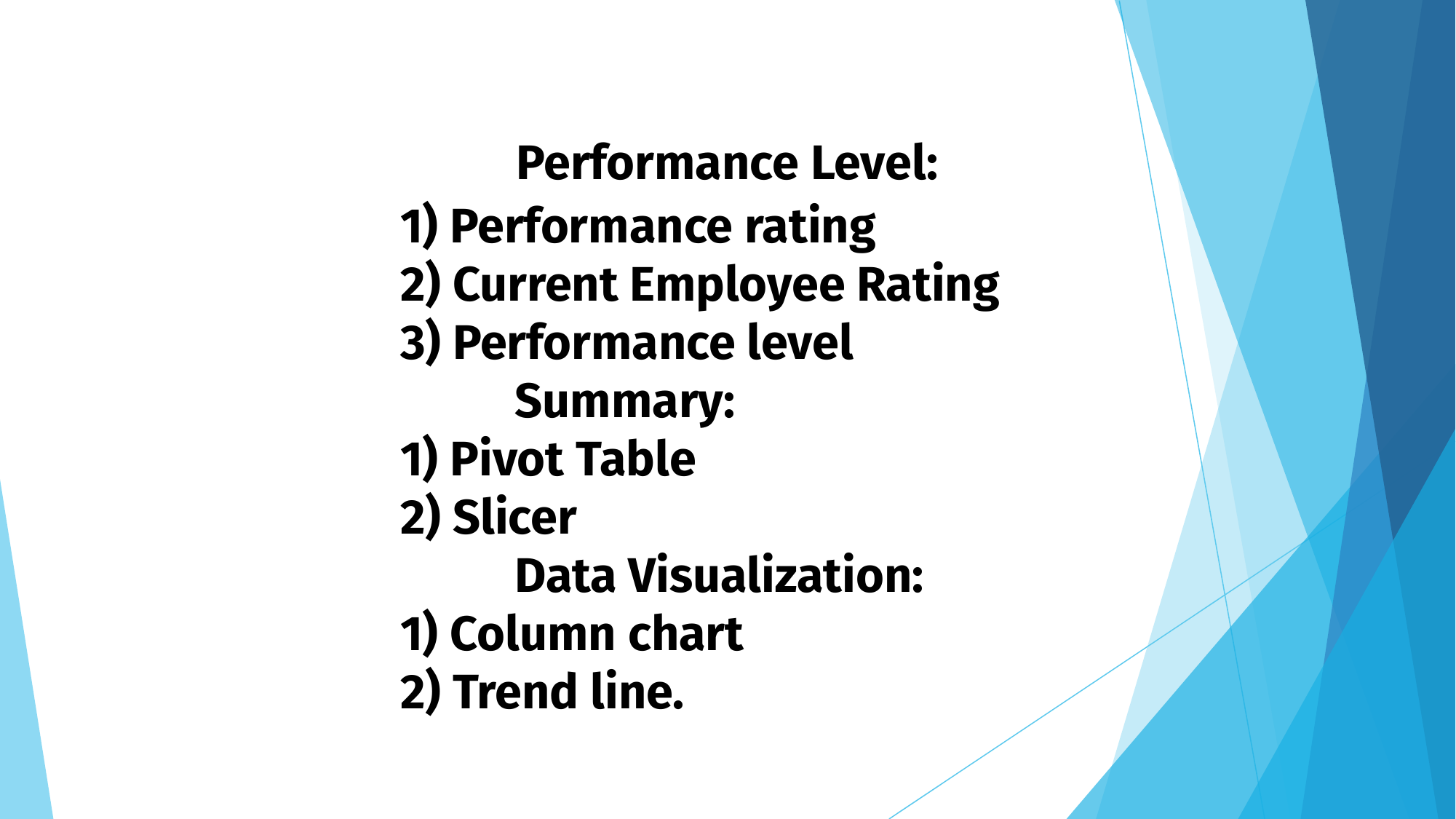

# Performance Level: 1) Performance rating 2) Current Employee Rating 3) Performance level Summary: 1) Pivot Table 2) Slicer Data Visualization: 1) Column chart 2) Trend line.